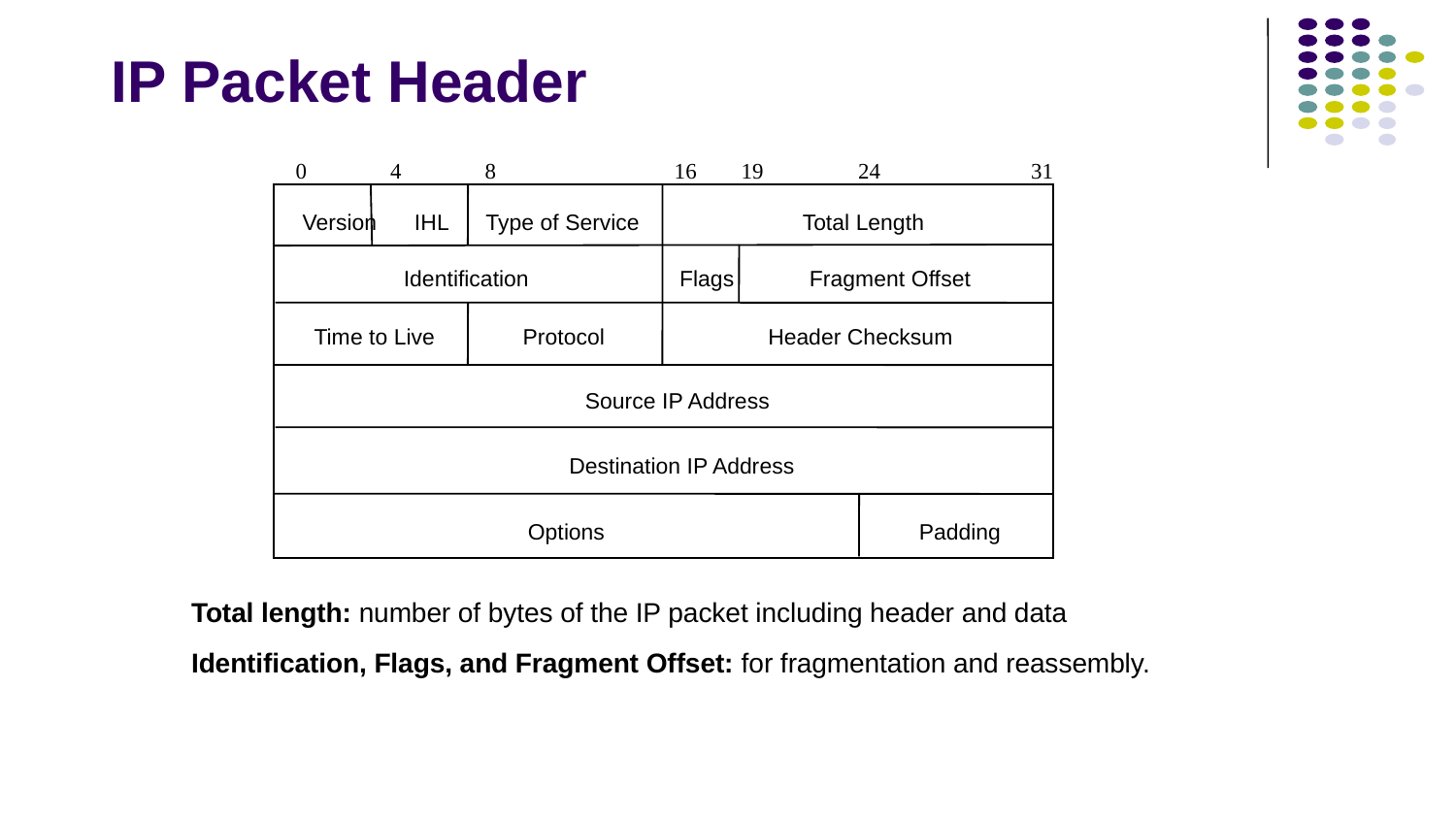

# IP Packet Header
0               4               8                                16        19                 24                           31

Version      IHL      Type of Service                          Total Length

Identification                        Flags            Fragment Offset

Time to Live              Protocol                          Header Checksum

Source IP Address

Destination IP Address

Options                                                  Padding
Total length: number of bytes of the IP packet including header and data
Identification, Flags, and Fragment Offset: for fragmentation and reassembly.